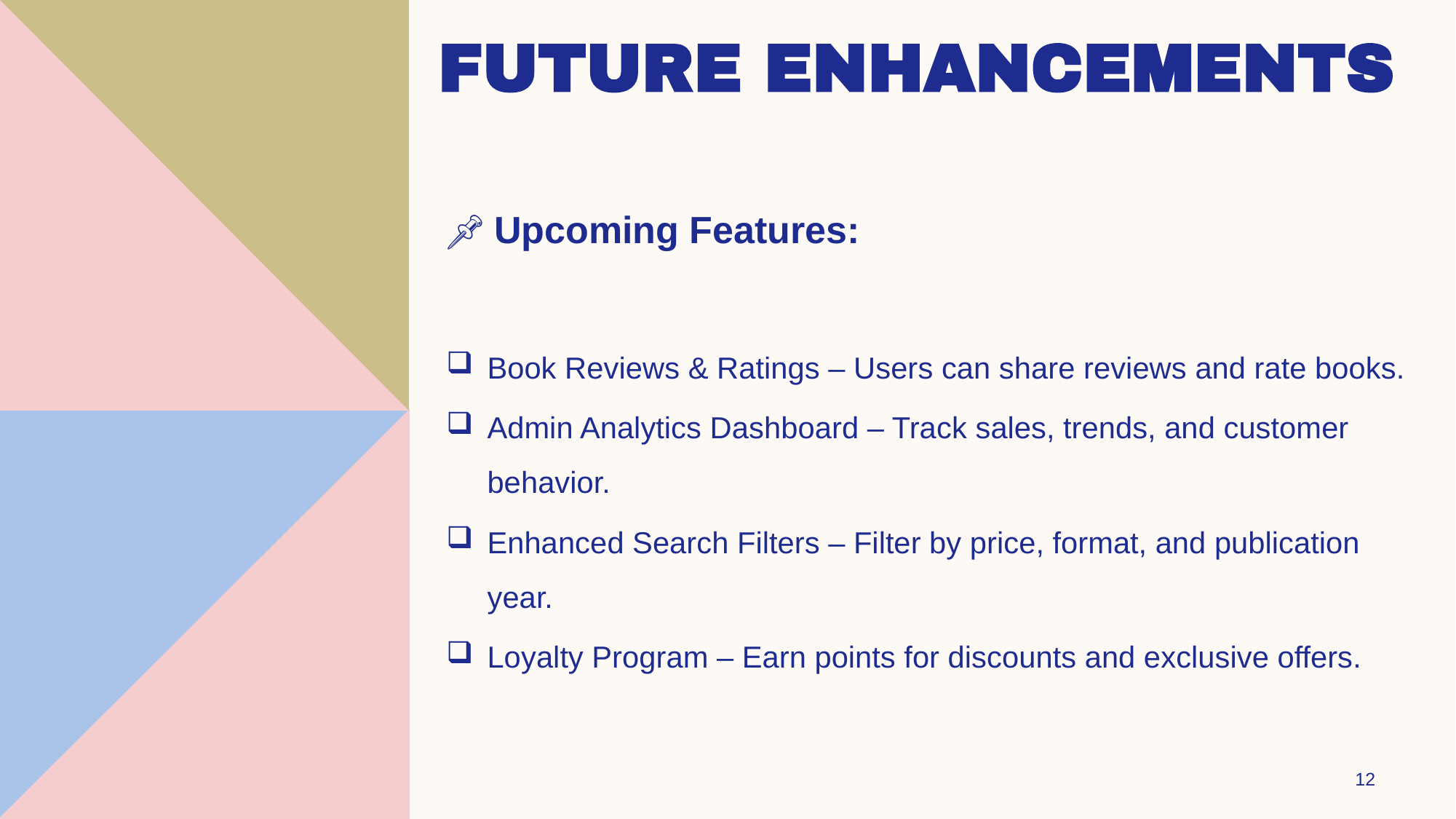

# Future Enhancements
📌 Upcoming Features:

Book Reviews & Ratings – Users can share reviews and rate books.
Admin Analytics Dashboard – Track sales, trends, and customer behavior.
Enhanced Search Filters – Filter by price, format, and publication year.
Loyalty Program – Earn points for discounts and exclusive offers.
12